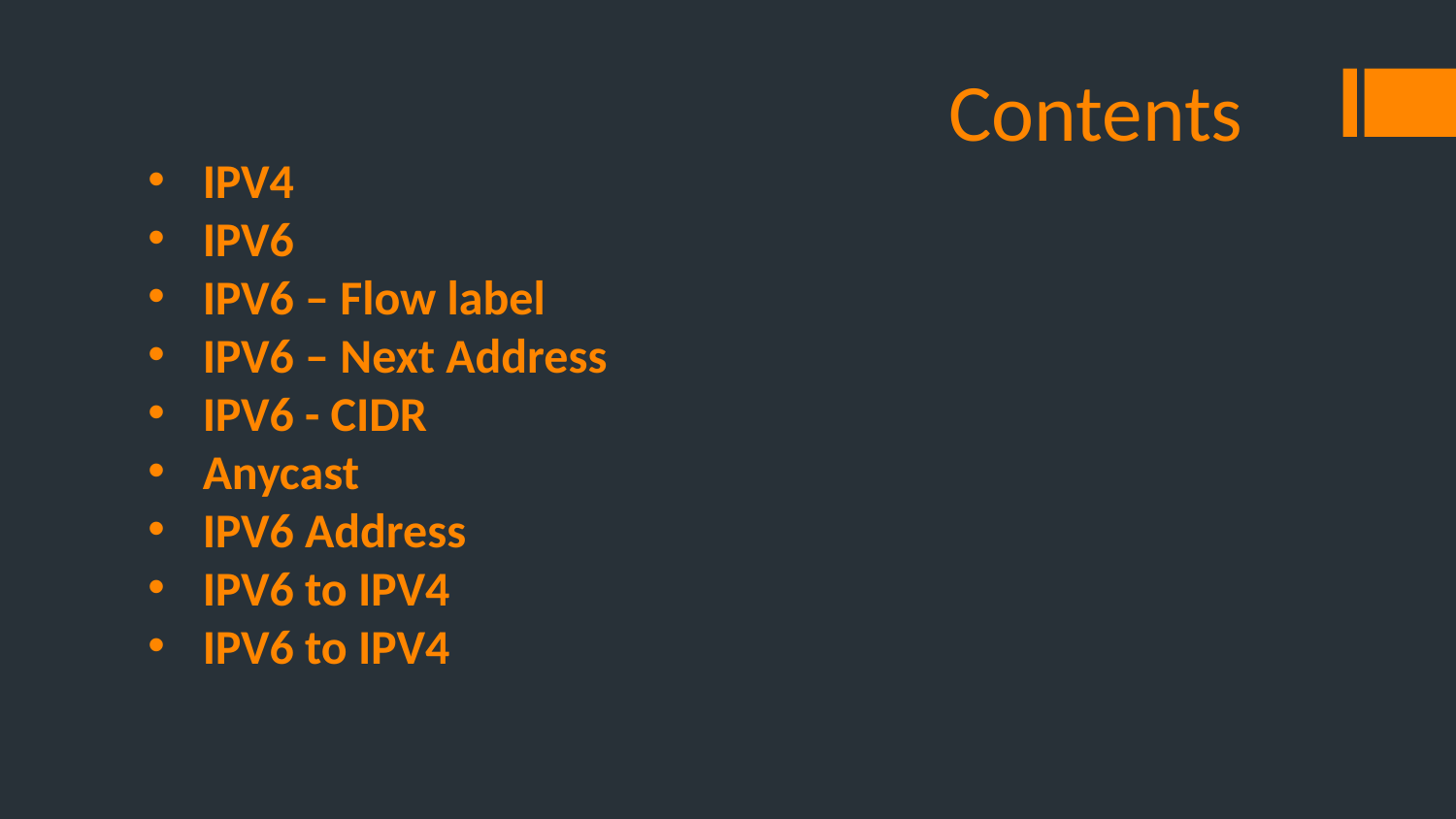

# Contents
IPV4
IPV6
IPV6 – Flow label
IPV6 – Next Address
IPV6 - CIDR
Anycast
IPV6 Address
IPV6 to IPV4
IPV6 to IPV4